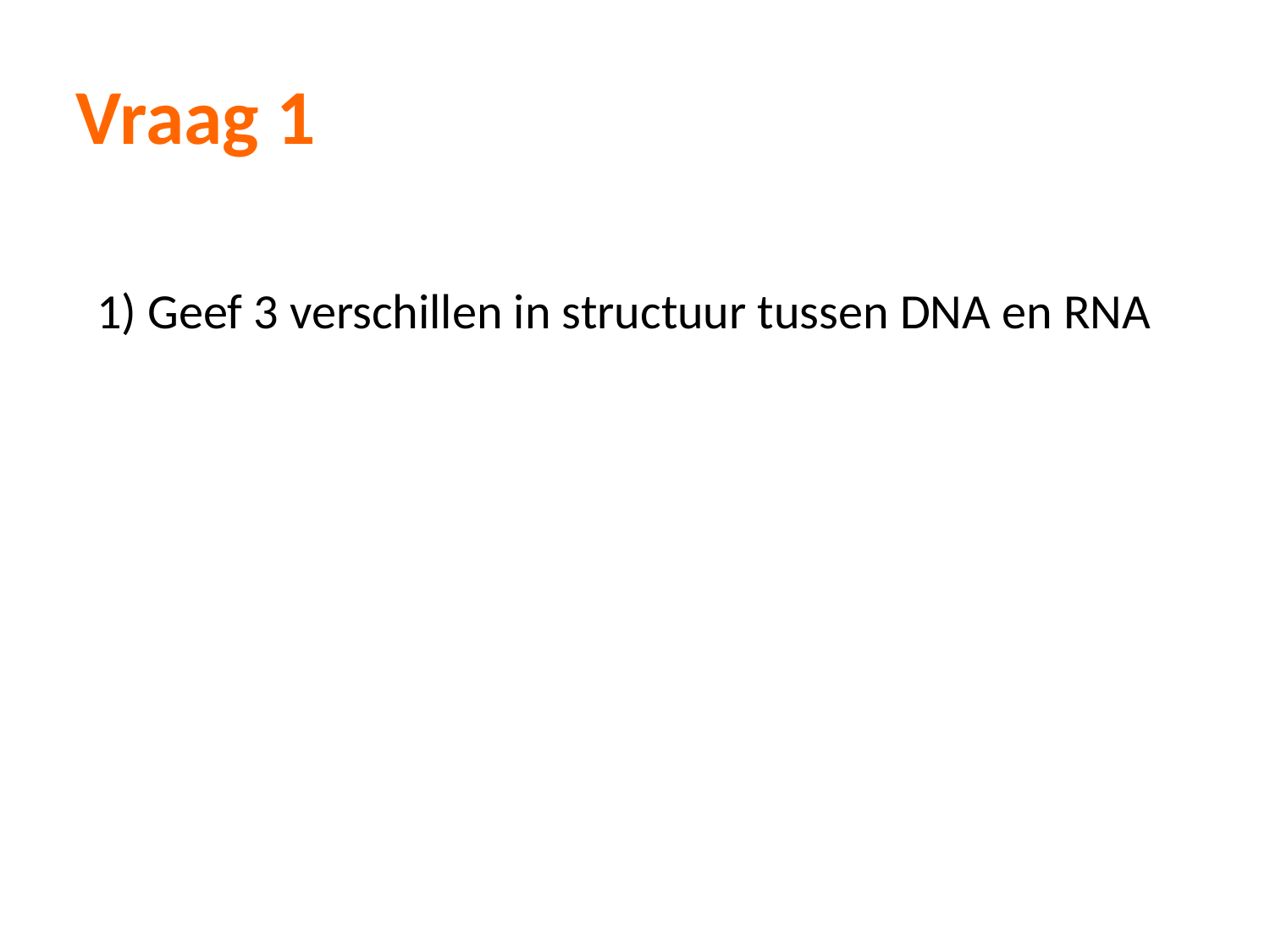

Vraag 1
1) Geef 3 verschillen in structuur tussen DNA en RNA